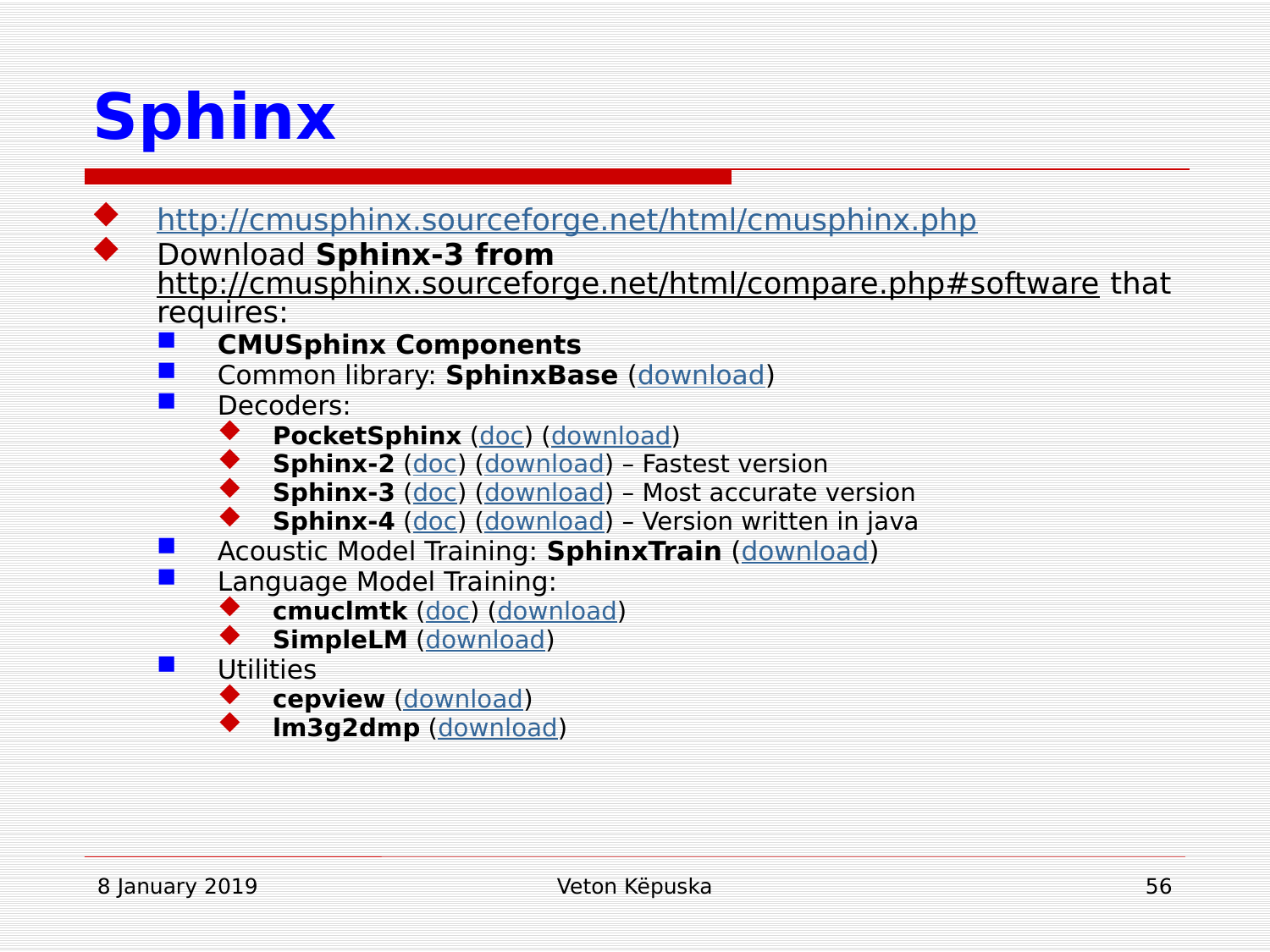

# Sphinx
http://cmusphinx.sourceforge.net/html/cmusphinx.php
Download Sphinx-3 from http://cmusphinx.sourceforge.net/html/compare.php#software that requires:
CMUSphinx Components
Common library: SphinxBase (download)
Decoders:
PocketSphinx (doc) (download)
Sphinx-2 (doc) (download) – Fastest version
Sphinx-3 (doc) (download) – Most accurate version
Sphinx-4 (doc) (download) – Version written in java
Acoustic Model Training: SphinxTrain (download)
Language Model Training:
cmuclmtk (doc) (download)
SimpleLM (download)
Utilities
cepview (download)
lm3g2dmp (download)
8 January 2019
Veton Këpuska
56